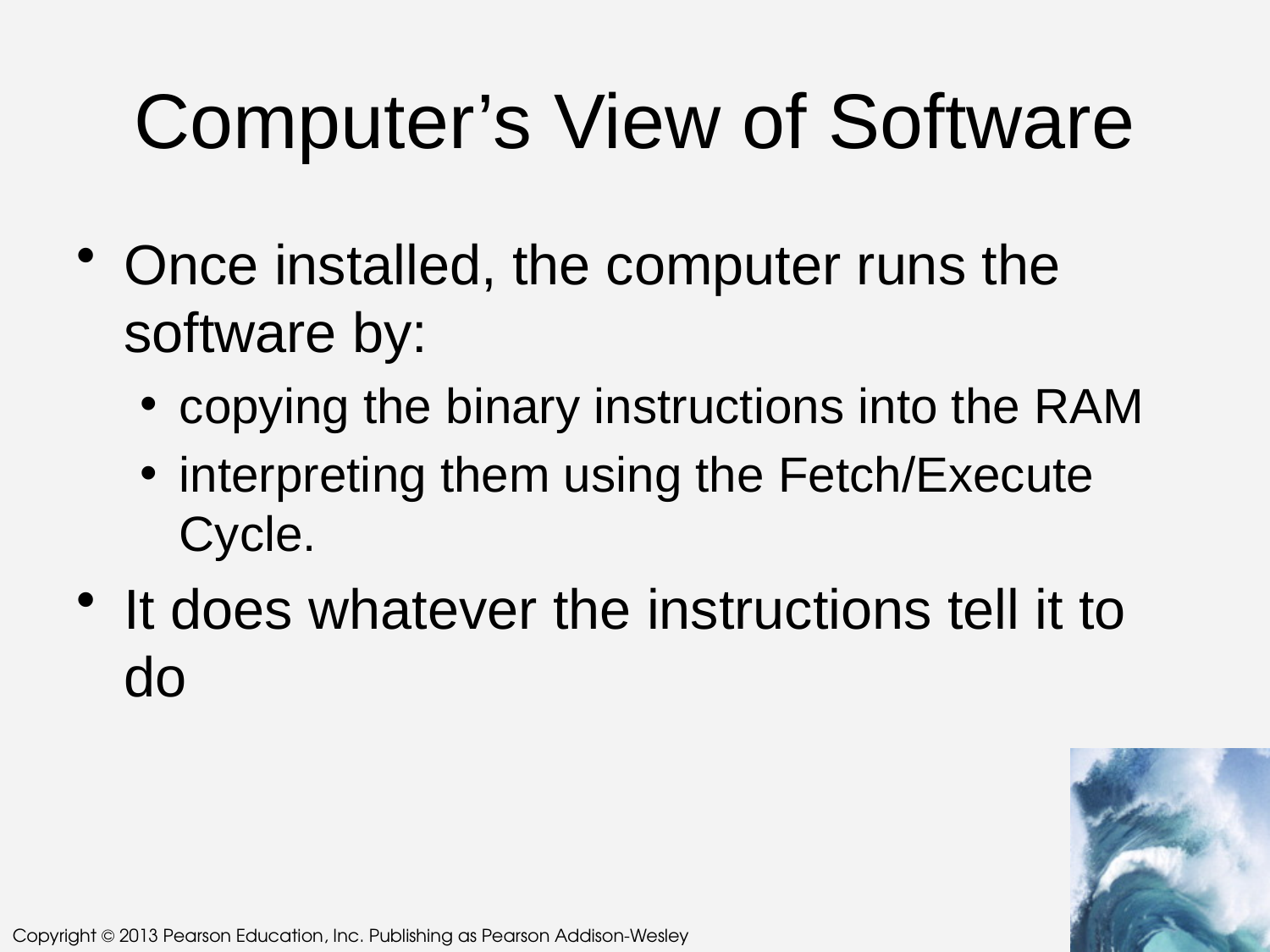

# Computer’s View of Software
Once installed, the computer runs the software by:
copying the binary instructions into the RAM
interpreting them using the Fetch/Execute Cycle.
It does whatever the instructions tell it to do